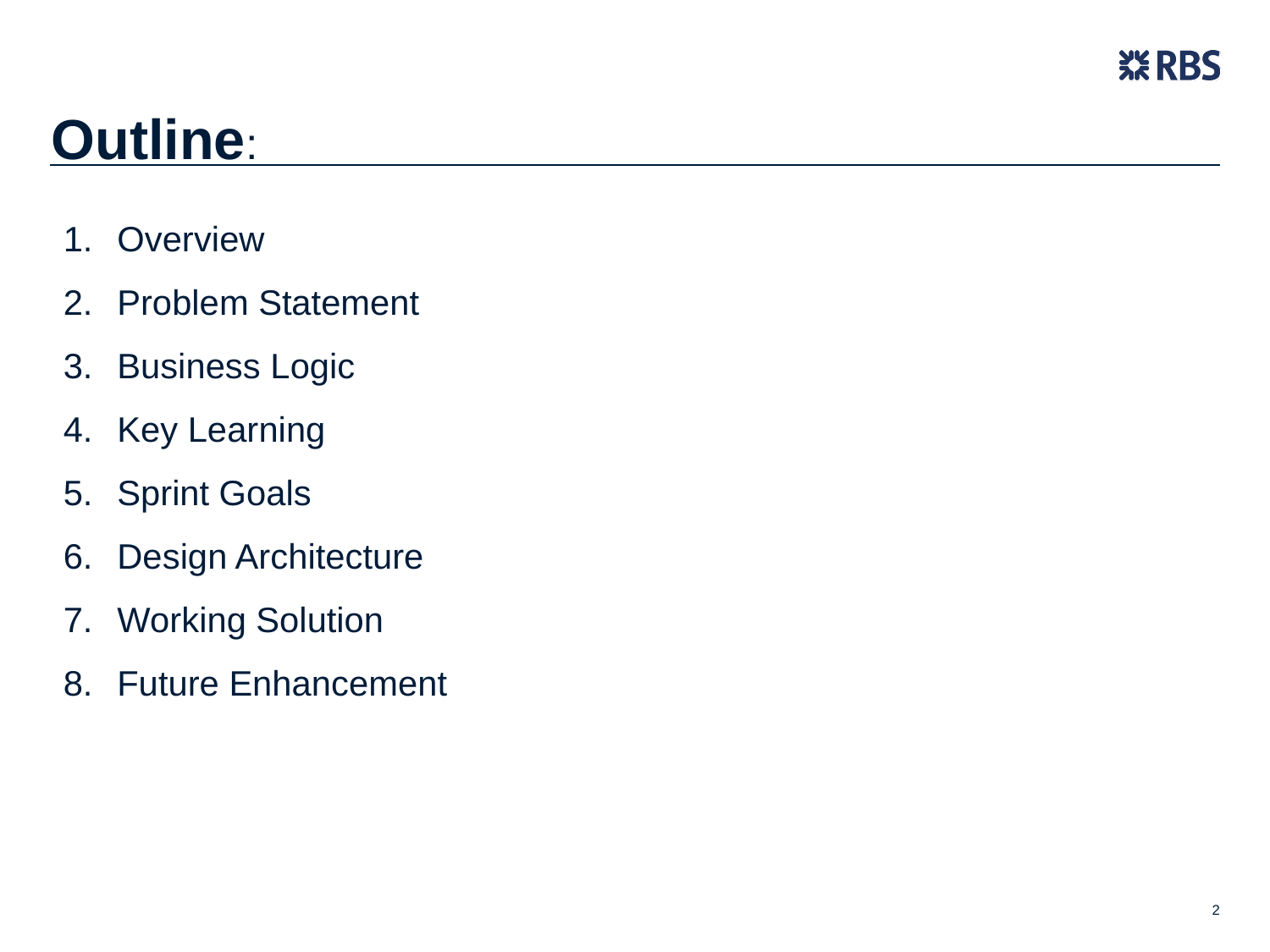

# Outline:
Overview
Problem Statement
Business Logic
Key Learning
Sprint Goals
Design Architecture
Working Solution
Future Enhancement

2